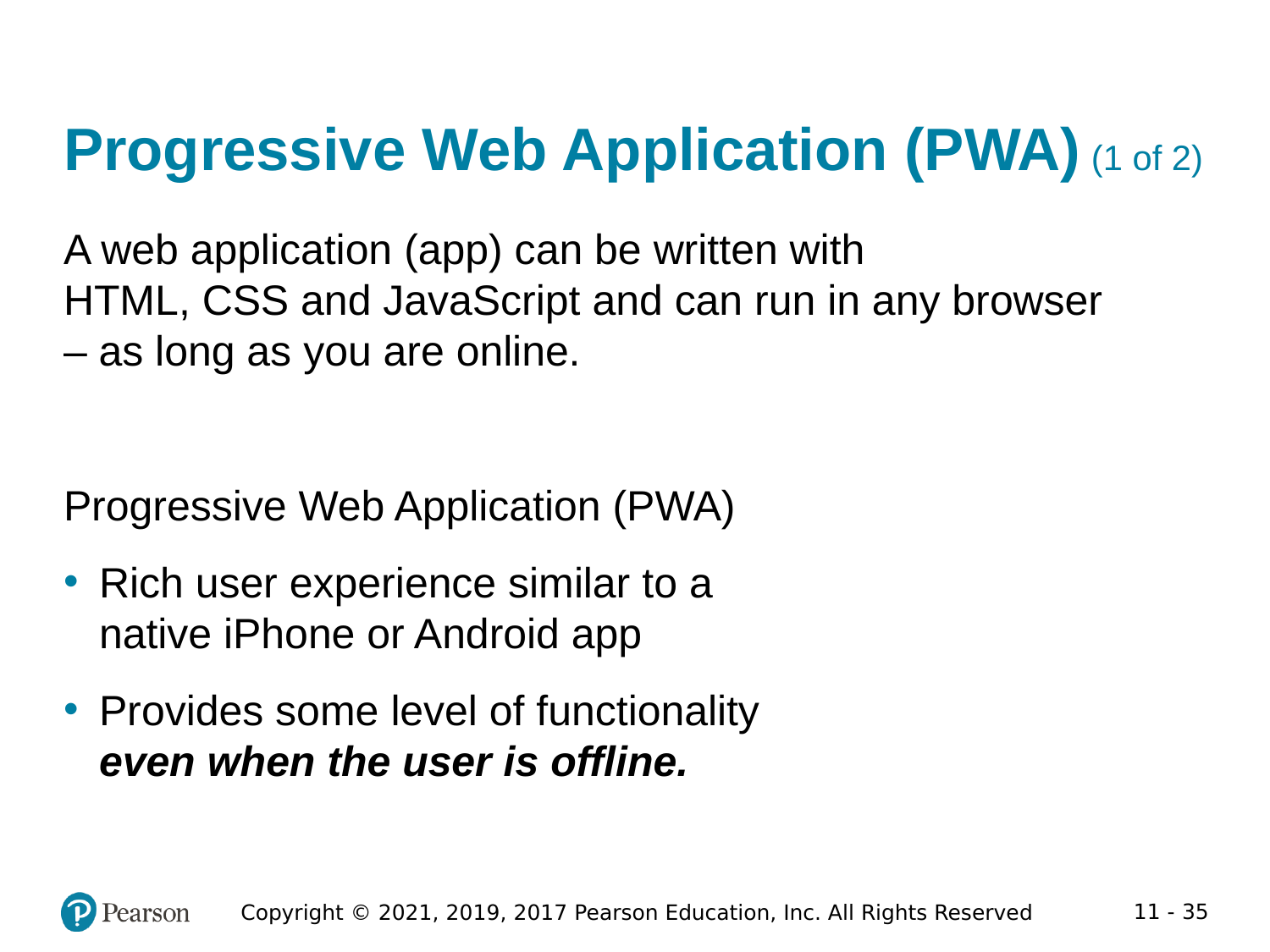

# Progressive Web Application (PWA) (1 of 2)
A web application (app) can be written with
HTML, CSS and JavaScript and can run in any browser
– as long as you are online.

Progressive Web Application (PWA)
Rich user experience similar to a
native iPhone or Android app
Provides some level of functionality
even when the user is offline.